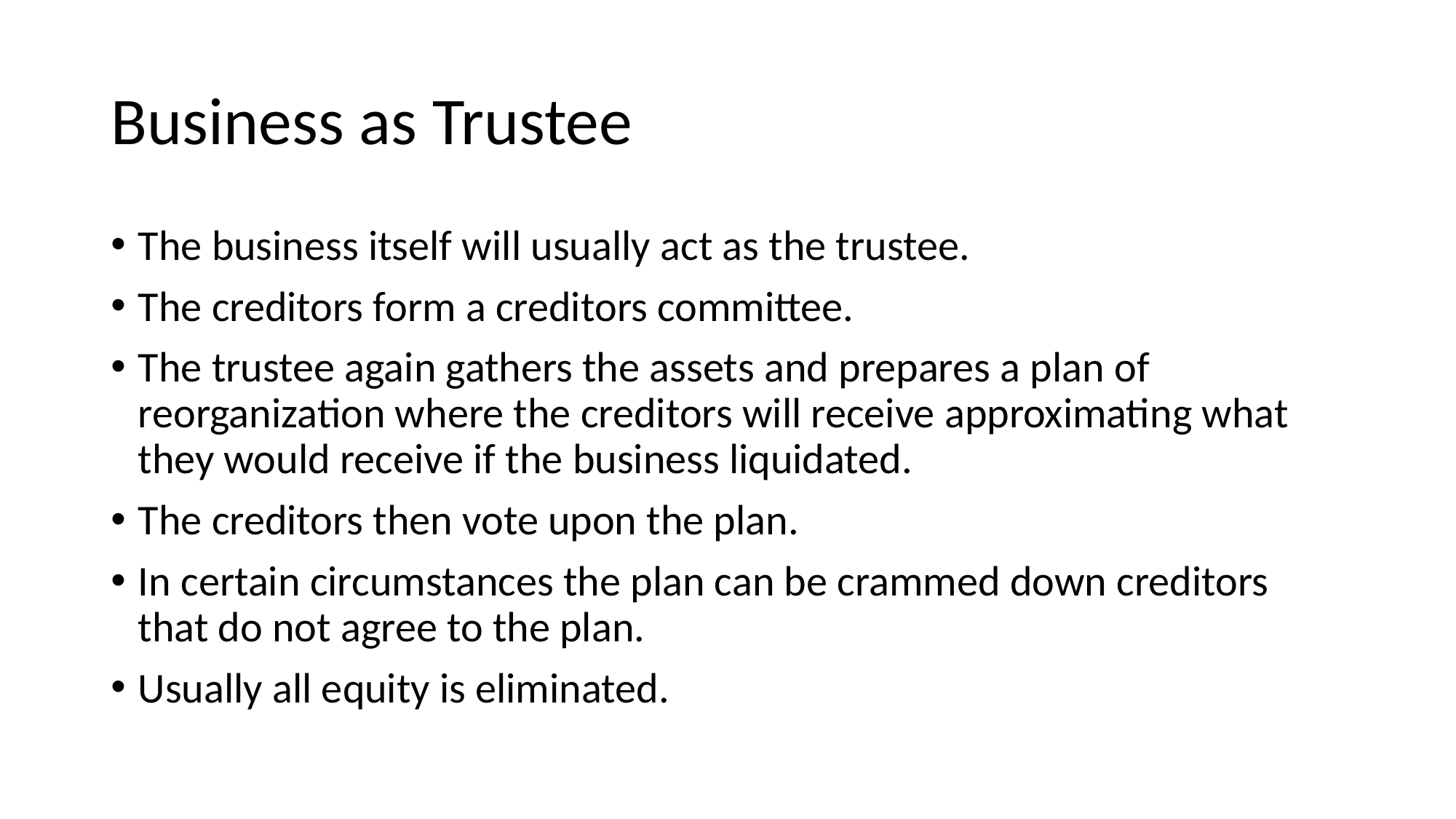

# Business as Trustee
The business itself will usually act as the trustee.
The creditors form a creditors committee.
The trustee again gathers the assets and prepares a plan of reorganization where the creditors will receive approximating what they would receive if the business liquidated.
The creditors then vote upon the plan.
In certain circumstances the plan can be crammed down creditors that do not agree to the plan.
Usually all equity is eliminated.